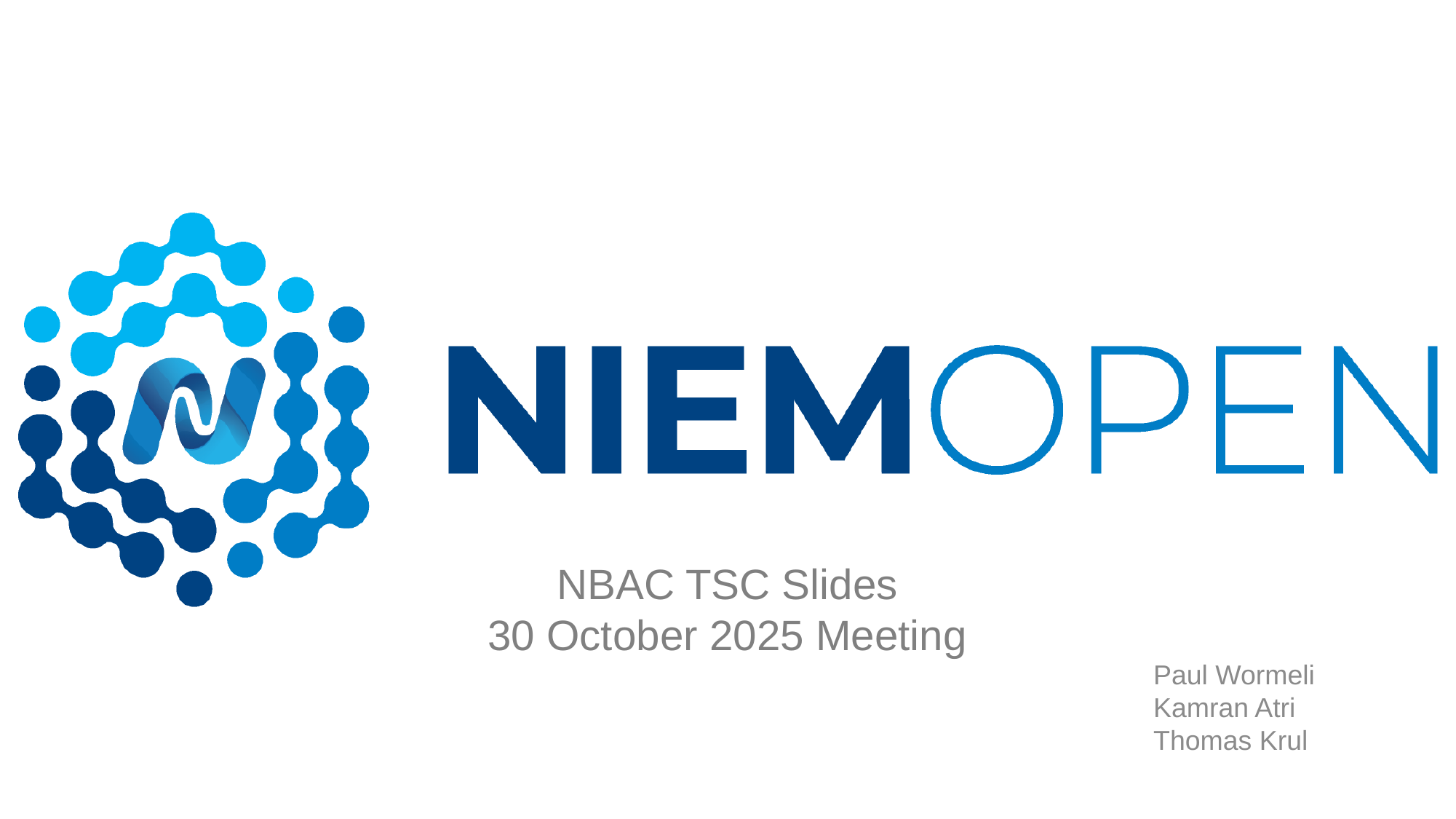

# NBAC TSC Slides 30 October 2025 Meeting
Paul Wormeli
Kamran Atri
Thomas Krul